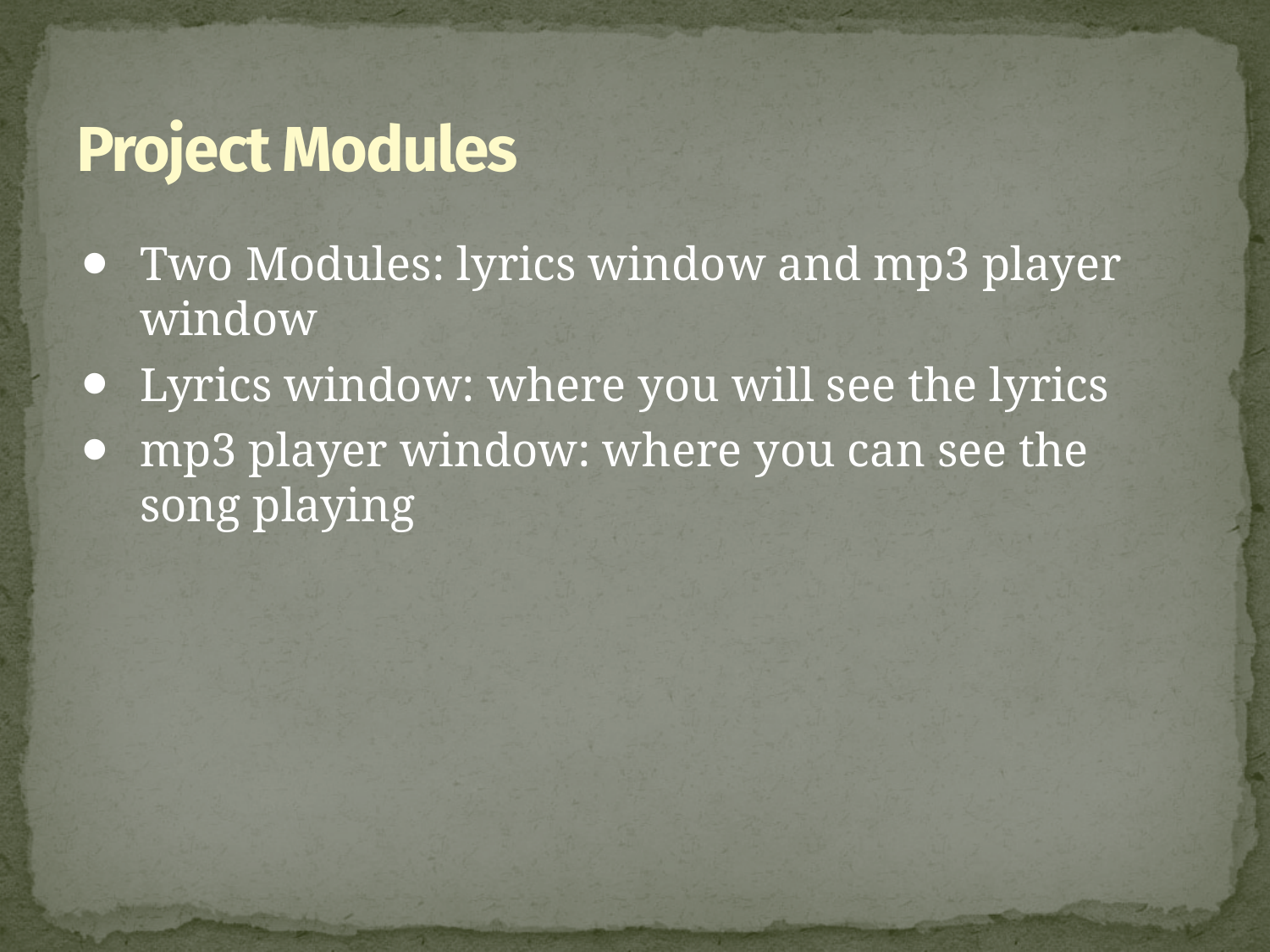

# Project Modules
Two Modules: lyrics window and mp3 player window
Lyrics window: where you will see the lyrics
mp3 player window: where you can see the song playing